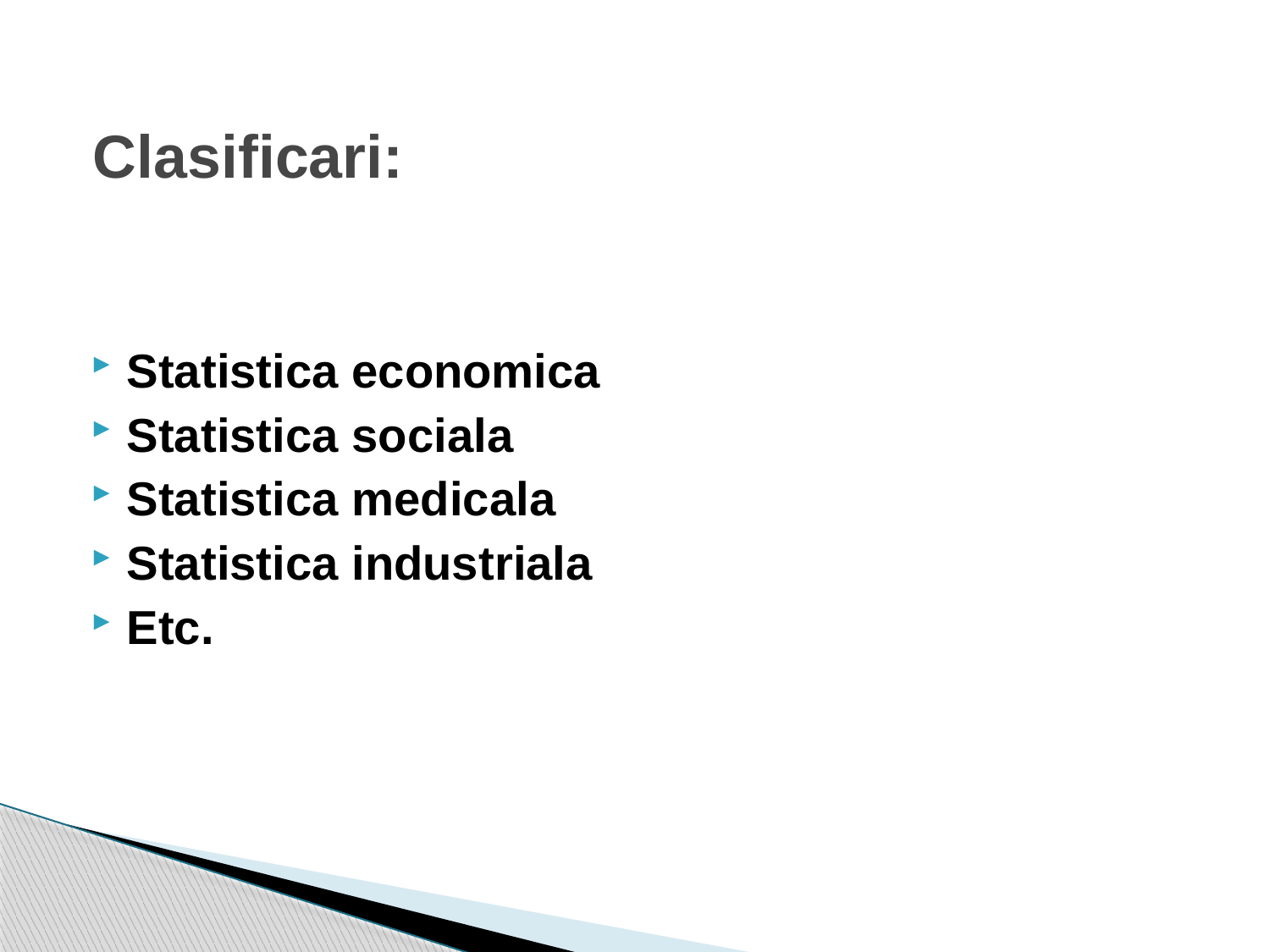

# Clasificari:

Statistica economica
Statistica sociala
Statistica medicala
Statistica industriala
Etc.